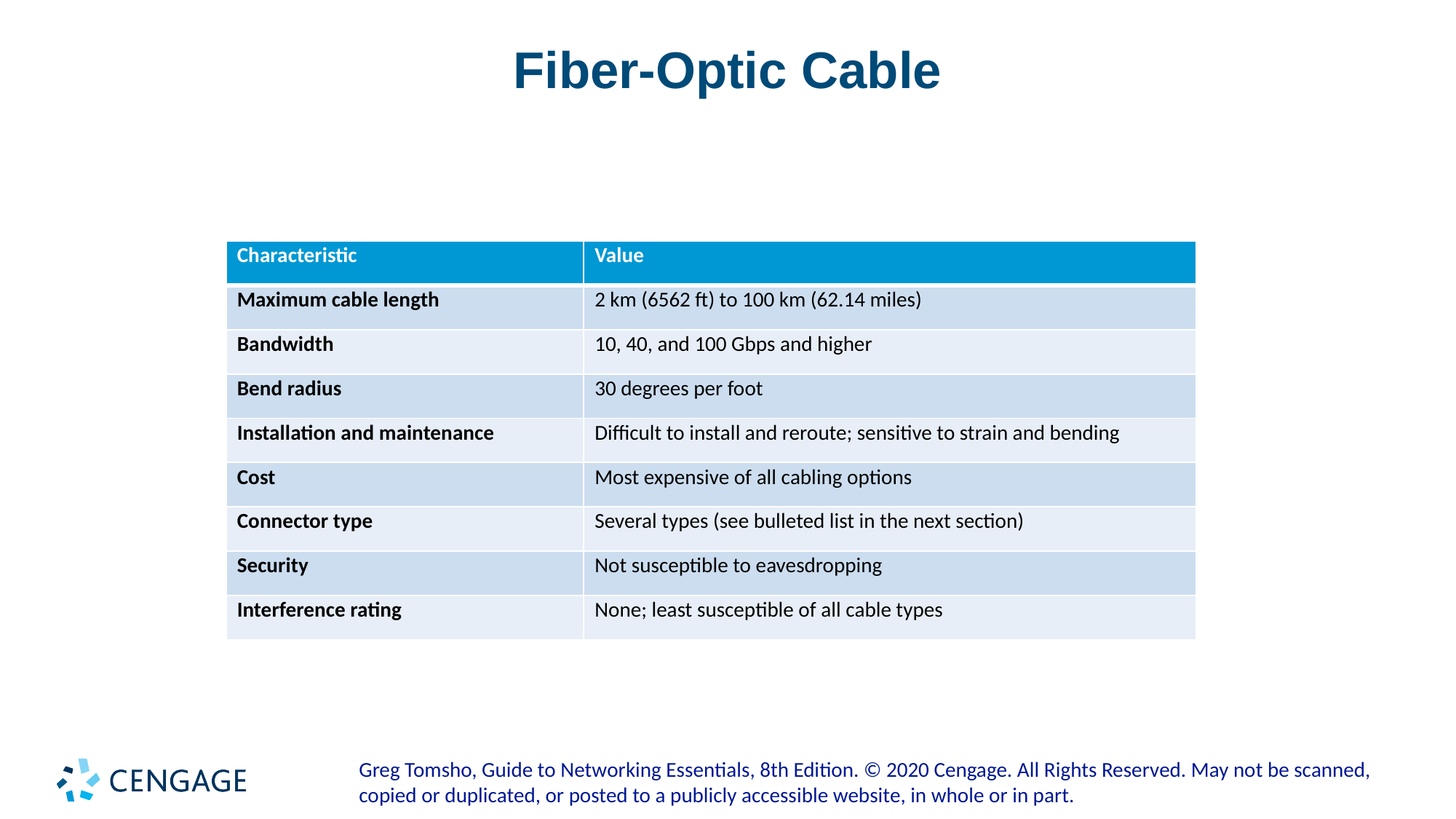

# Fiber-Optic Cable
| Characteristic | Value |
| --- | --- |
| Maximum cable length | 2 km (6562 ft) to 100 km (62.14 miles) |
| Bandwidth | 10, 40, and 100 Gbps and higher |
| Bend radius | 30 degrees per foot |
| Installation and maintenance | Difficult to install and reroute; sensitive to strain and bending |
| Cost | Most expensive of all cabling options |
| Connector type | Several types (see bulleted list in the next section) |
| Security | Not susceptible to eavesdropping |
| Interference rating | None; least susceptible of all cable types |